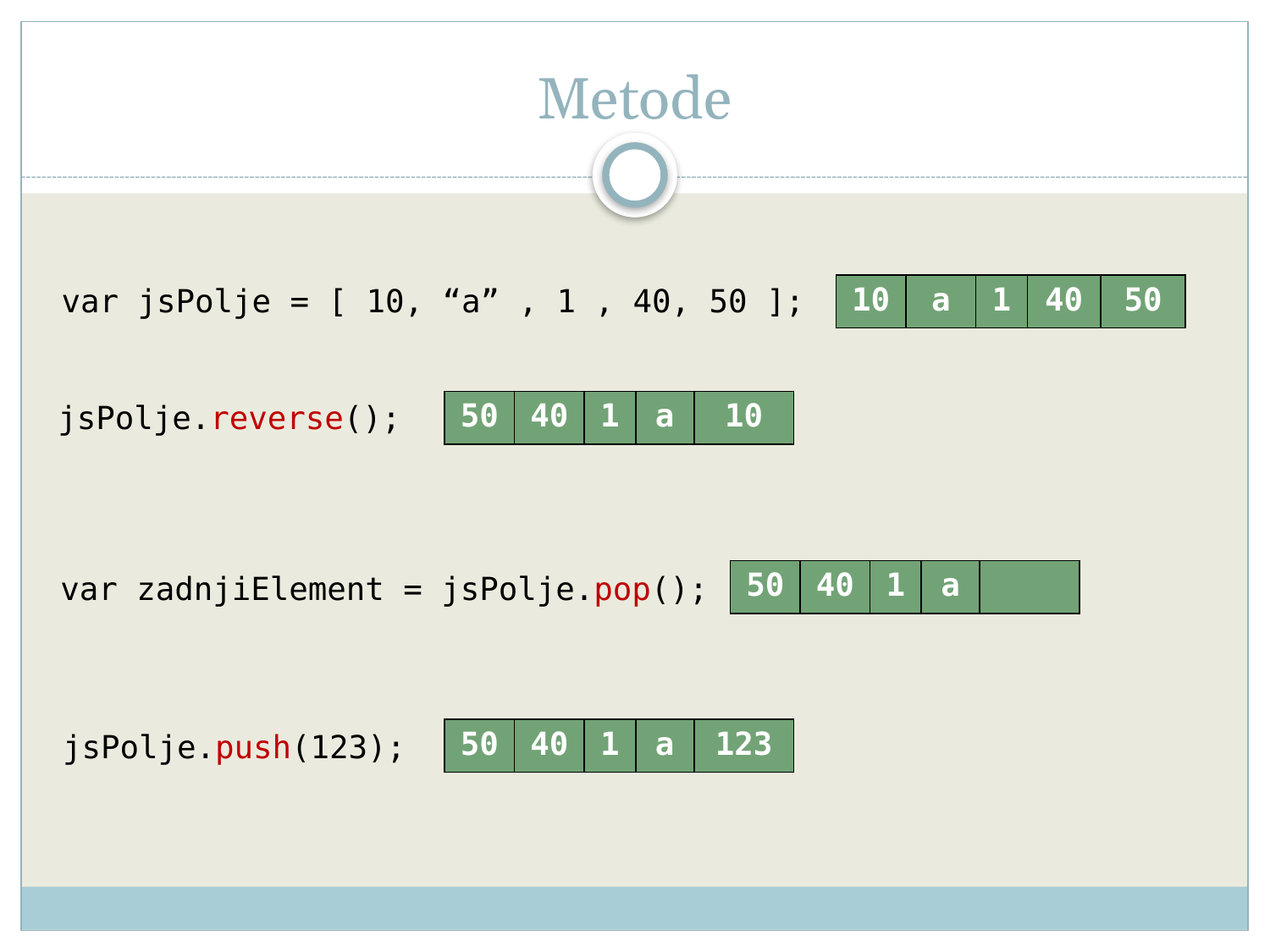

# Metode
var jsPolje = [ 10, “a” , 1 , 40, 50 ];
| 10 | a | 1 | 40 | 50 |
| --- | --- | --- | --- | --- |
jsPolje.reverse();
| 50 | 40 | 1 | a | 10 |
| --- | --- | --- | --- | --- |
| 50 | 40 | 1 | a |  |
| --- | --- | --- | --- | --- |
var zadnjiElement = jsPolje.pop();
| 50 | 40 | 1 | a | 123 |
| --- | --- | --- | --- | --- |
jsPolje.push(123);